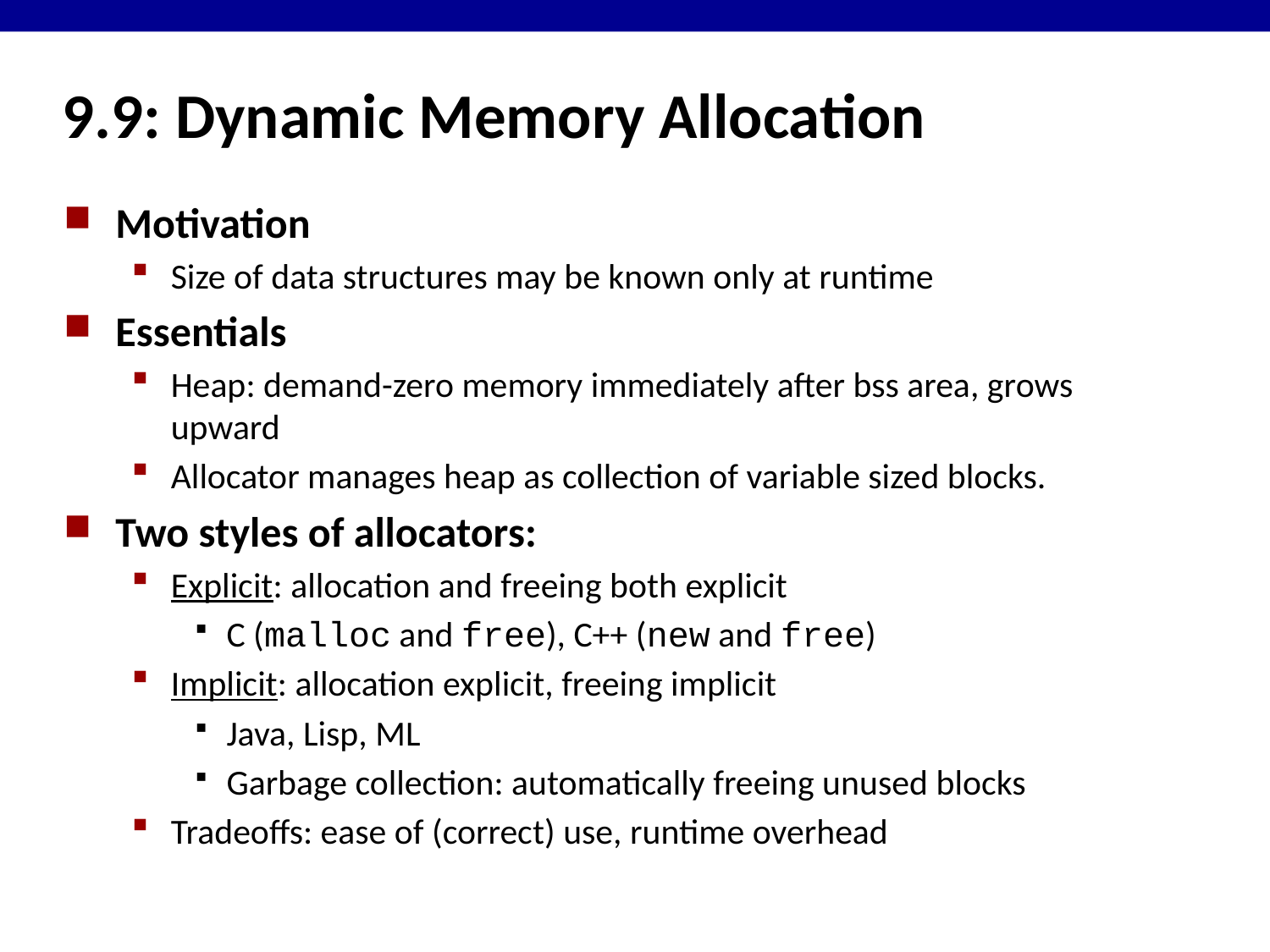

# 9.9: Dynamic Memory Allocation
Motivation
Size of data structures may be known only at runtime
Essentials
Heap: demand-zero memory immediately after bss area, grows upward
Allocator manages heap as collection of variable sized blocks.
Two styles of allocators:
Explicit: allocation and freeing both explicit
C (malloc and free), C++ (new and free)
Implicit: allocation explicit, freeing implicit
Java, Lisp, ML
Garbage collection: automatically freeing unused blocks
Tradeoffs: ease of (correct) use, runtime overhead